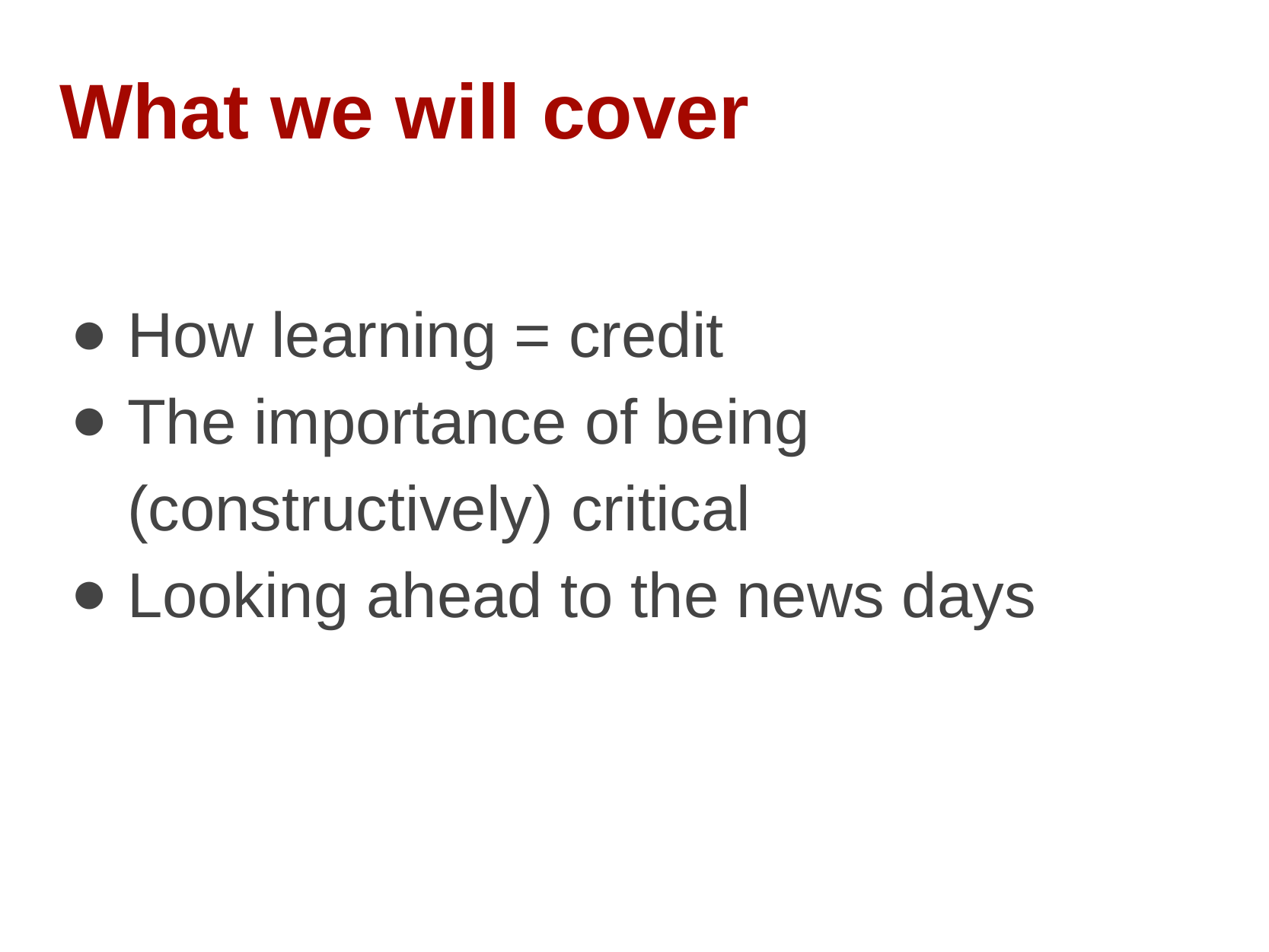

What we will cover
How learning = credit
The importance of being (constructively) critical
Looking ahead to the news days